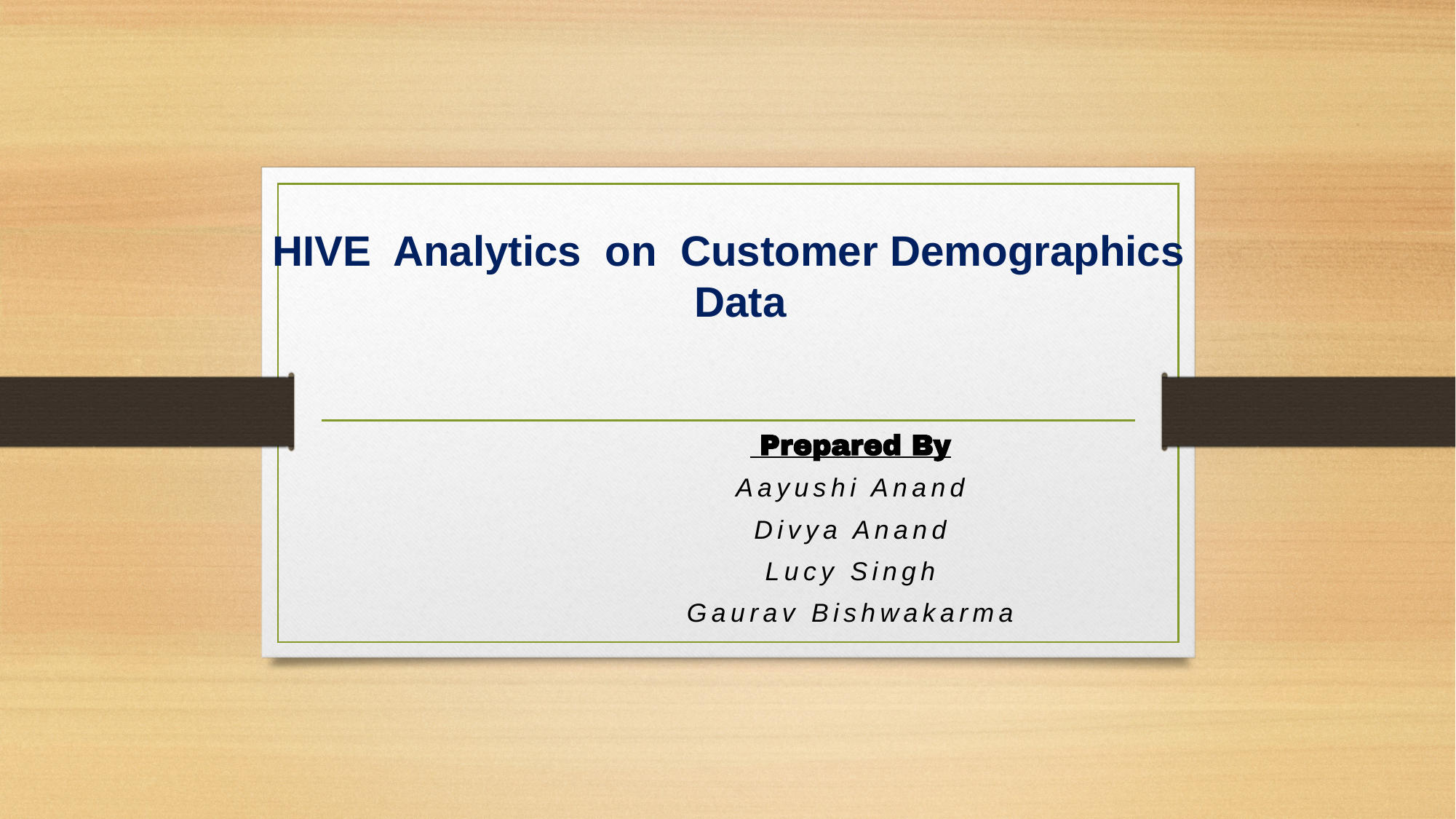

# HIVE  Analytics  on  Customer Demographics   Data
 Prepared By
Aayushi Anand
Divya Anand
Lucy Singh
Gaurav Bishwakarma